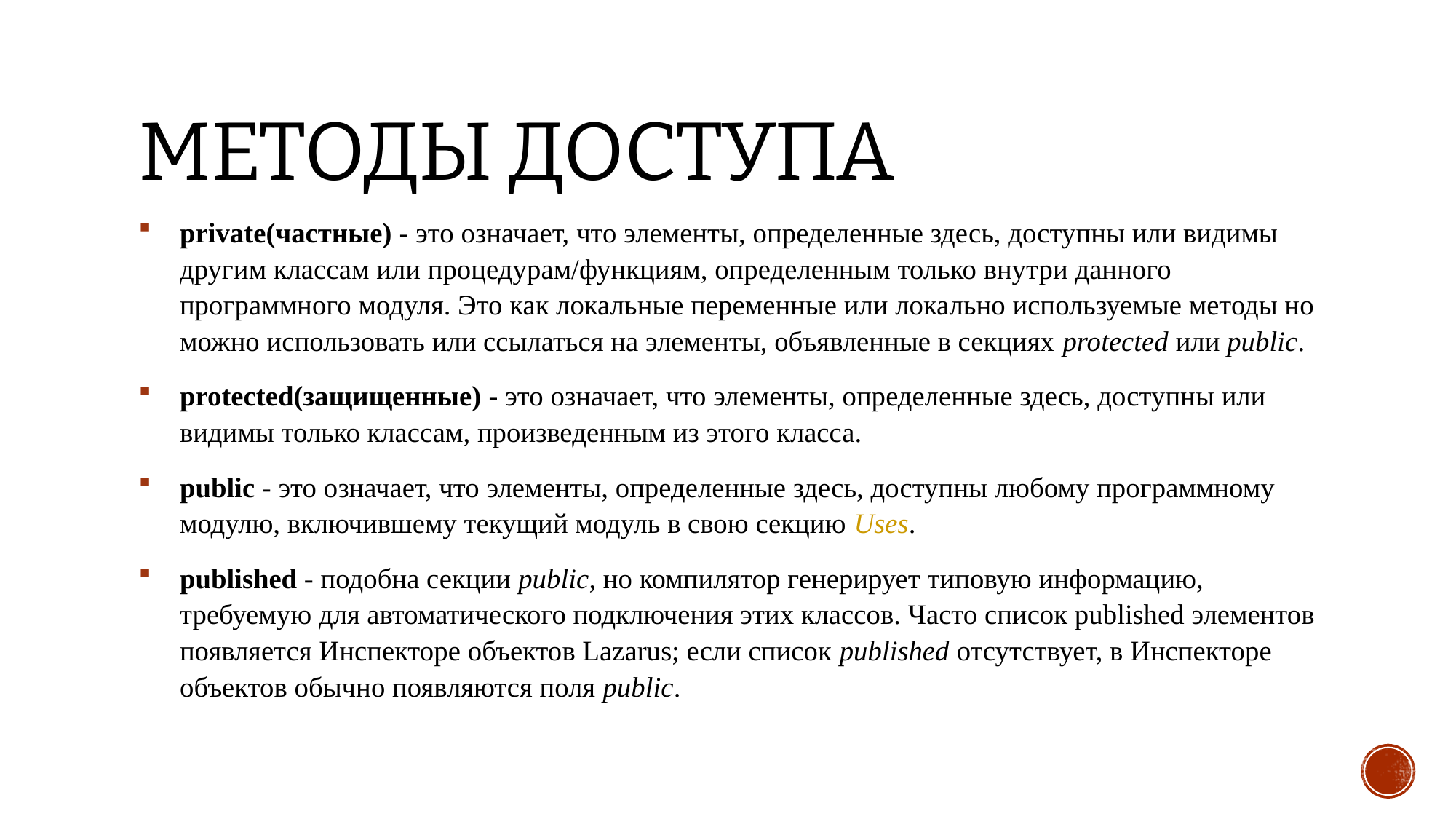

# Методы доступа
private(частные) - это означает, что элементы, определенные здесь, доступны или видимы другим классам или процедурам/функциям, определенным только внутри данного программного модуля. Это как локальные переменные или локально используемые методы но можно использовать или ссылаться на элементы, объявленные в секциях protected или public.
protected(защищенные) - это означает, что элементы, определенные здесь, доступны или видимы только классам, произведенным из этого класса.
public - это означает, что элементы, определенные здесь, доступны любому программному модулю, включившему текущий модуль в свою секцию Uses.
published - подобна секции public, но компилятор генерирует типовую информацию, требуемую для автоматического подключения этих классов. Часто список published элементов появляется Инспекторе объектов Lazarus; если список published отсутствует, в Инспекторе объектов обычно появляются поля public.